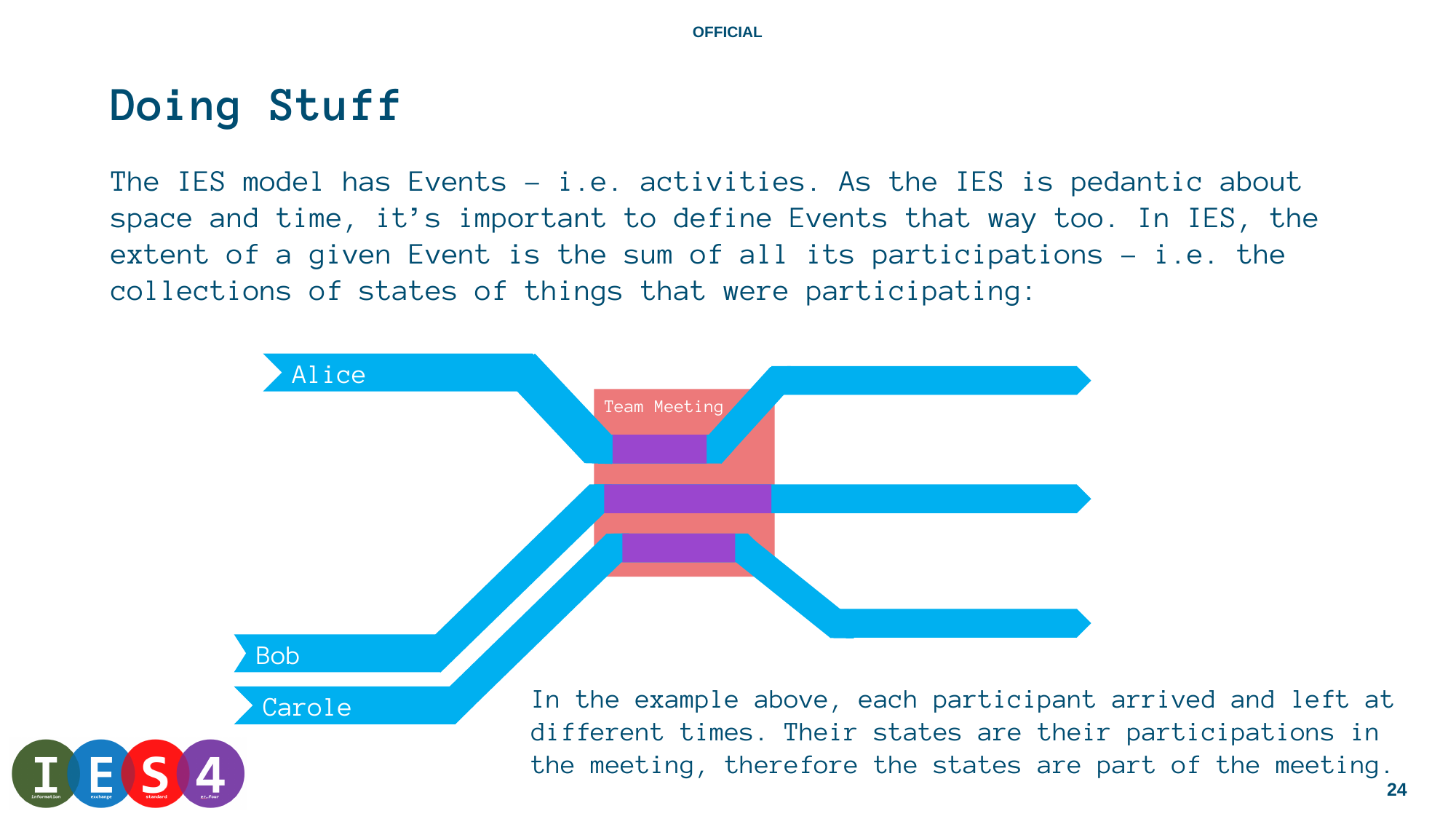

# Doing Stuff
The IES model has Events – i.e. activities. As the IES is pedantic about space and time, it’s important to define Events that way too. In IES, the extent of a given Event is the sum of all its participations – i.e. the collections of states of things that were participating:
Alice

Team Meeting

Bob
In the example above, each participant arrived and left at different times. Their states are their participations in the meeting, therefore the states are part of the meeting.
Carole